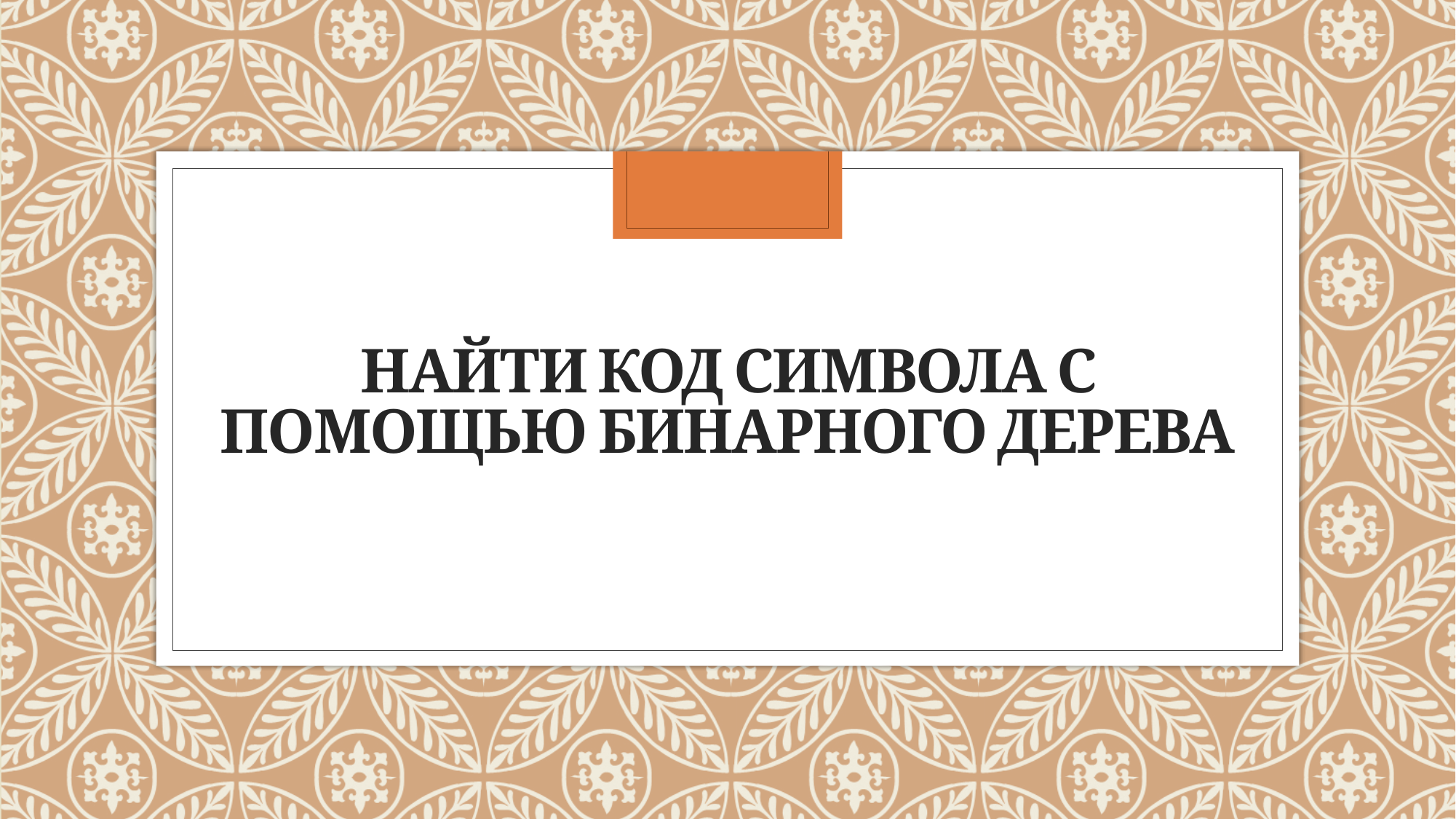

# Найти Код символа с помощью бинарного дерева